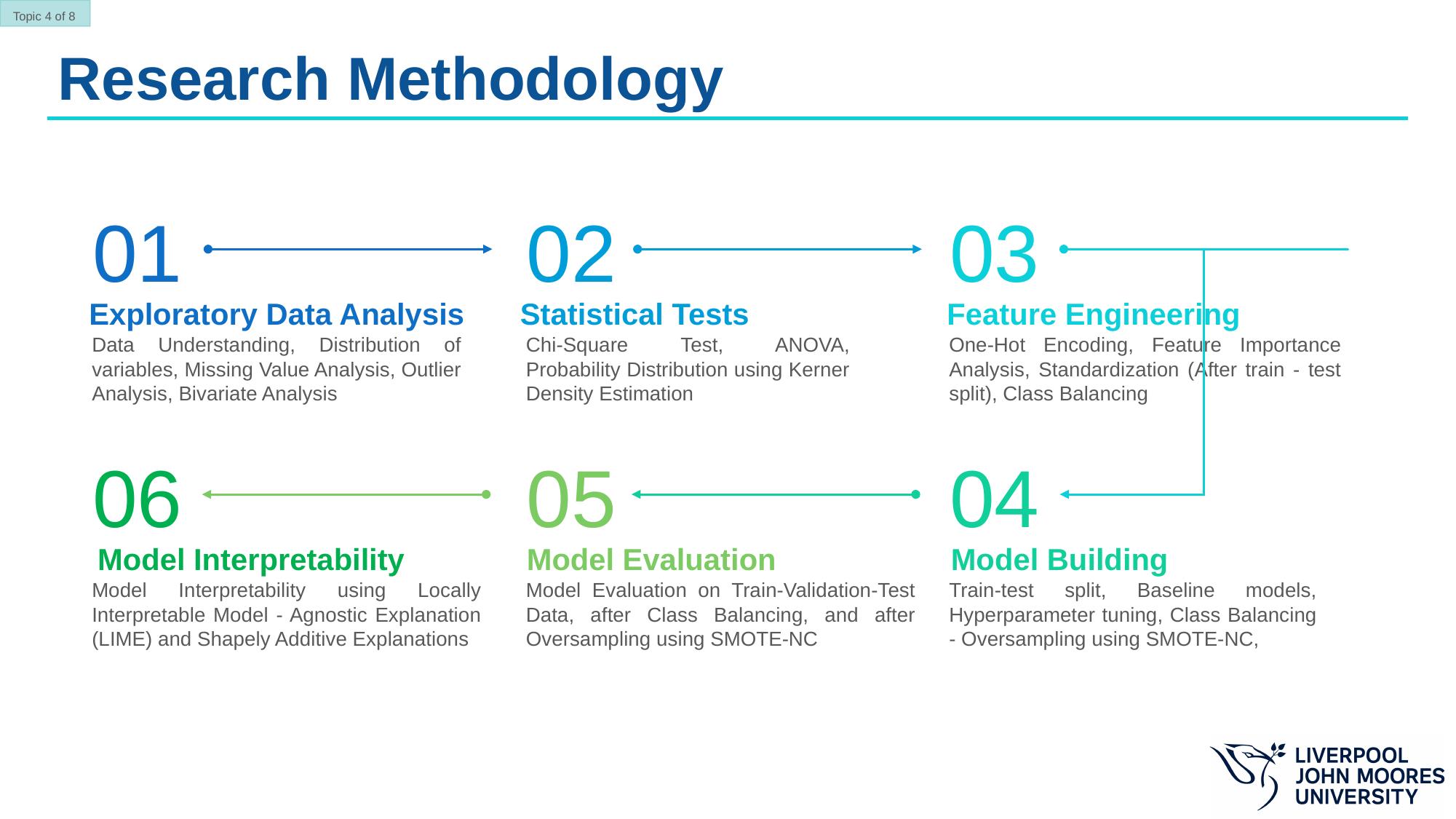

Topic 4 of 8

Research Methodology
01
02
03
Feature Engineering
One-Hot Encoding, Feature Importance Analysis, Standardization (After train - test split), Class Balancing
Statistical Tests
Chi-Square Test, ANOVA, Probability Distribution using Kerner Density Estimation
Exploratory Data Analysis
Data Understanding, Distribution of variables, Missing Value Analysis, Outlier Analysis, Bivariate Analysis
06
05
04
Model Interpretability
Model Interpretability using Locally Interpretable Model - Agnostic Explanation (LIME) and Shapely Additive Explanations
Model Evaluation
Model Evaluation on Train-Validation-Test Data, after Class Balancing, and after Oversampling using SMOTE-NC
Model Building
Train-test split, Baseline models, Hyperparameter tuning, Class Balancing - Oversampling using SMOTE-NC,